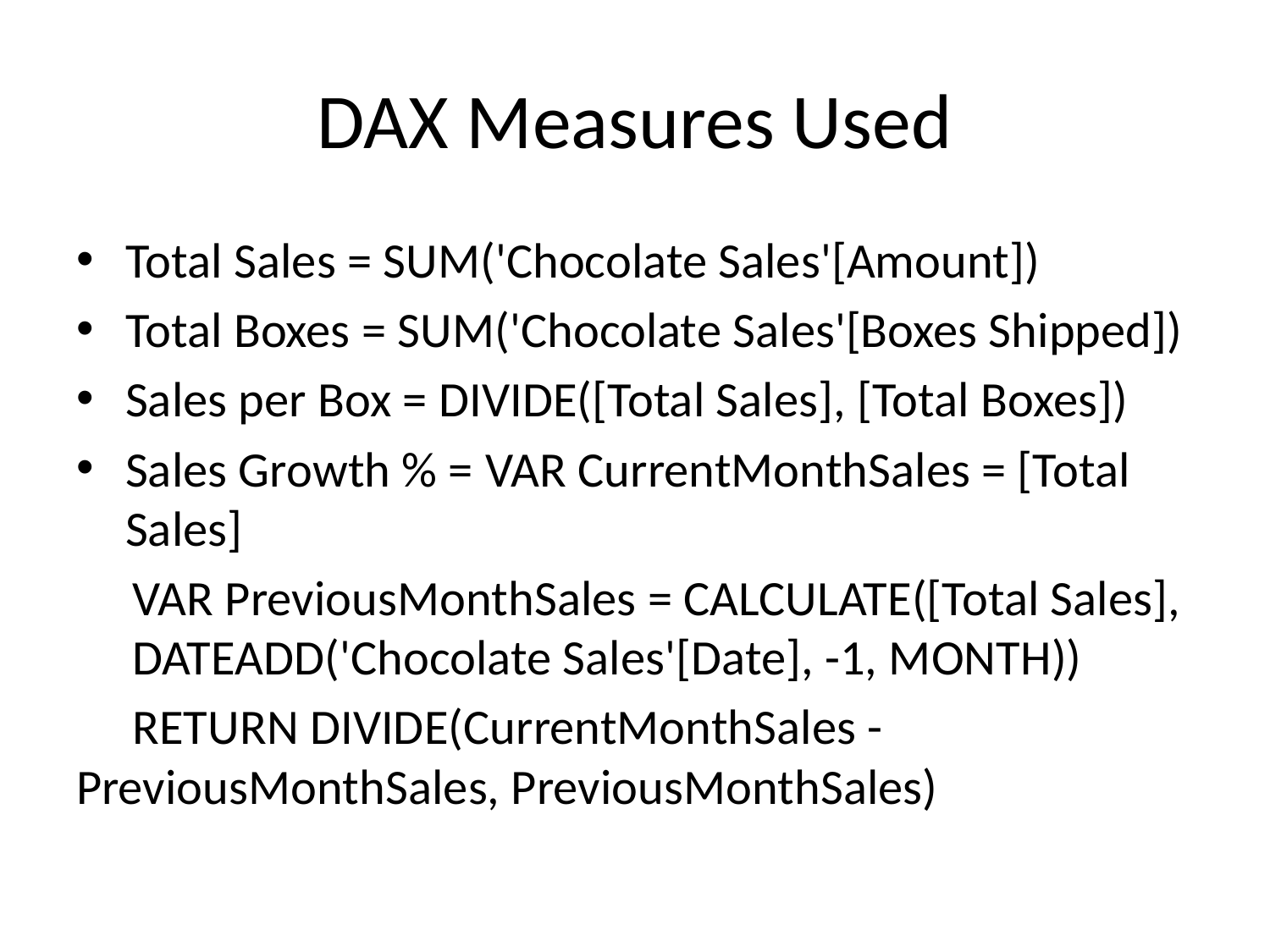

# DAX Measures Used
Total Sales = SUM('Chocolate Sales'[Amount])
Total Boxes = SUM('Chocolate Sales'[Boxes Shipped])
Sales per Box = DIVIDE([Total Sales], [Total Boxes])
Sales Growth % = VAR CurrentMonthSales = [Total Sales]
     VAR PreviousMonthSales = CALCULATE([Total Sales],       DATEADD('Chocolate Sales'[Date], -1, MONTH))
     RETURN DIVIDE(CurrentMonthSales -    PreviousMonthSales, PreviousMonthSales)